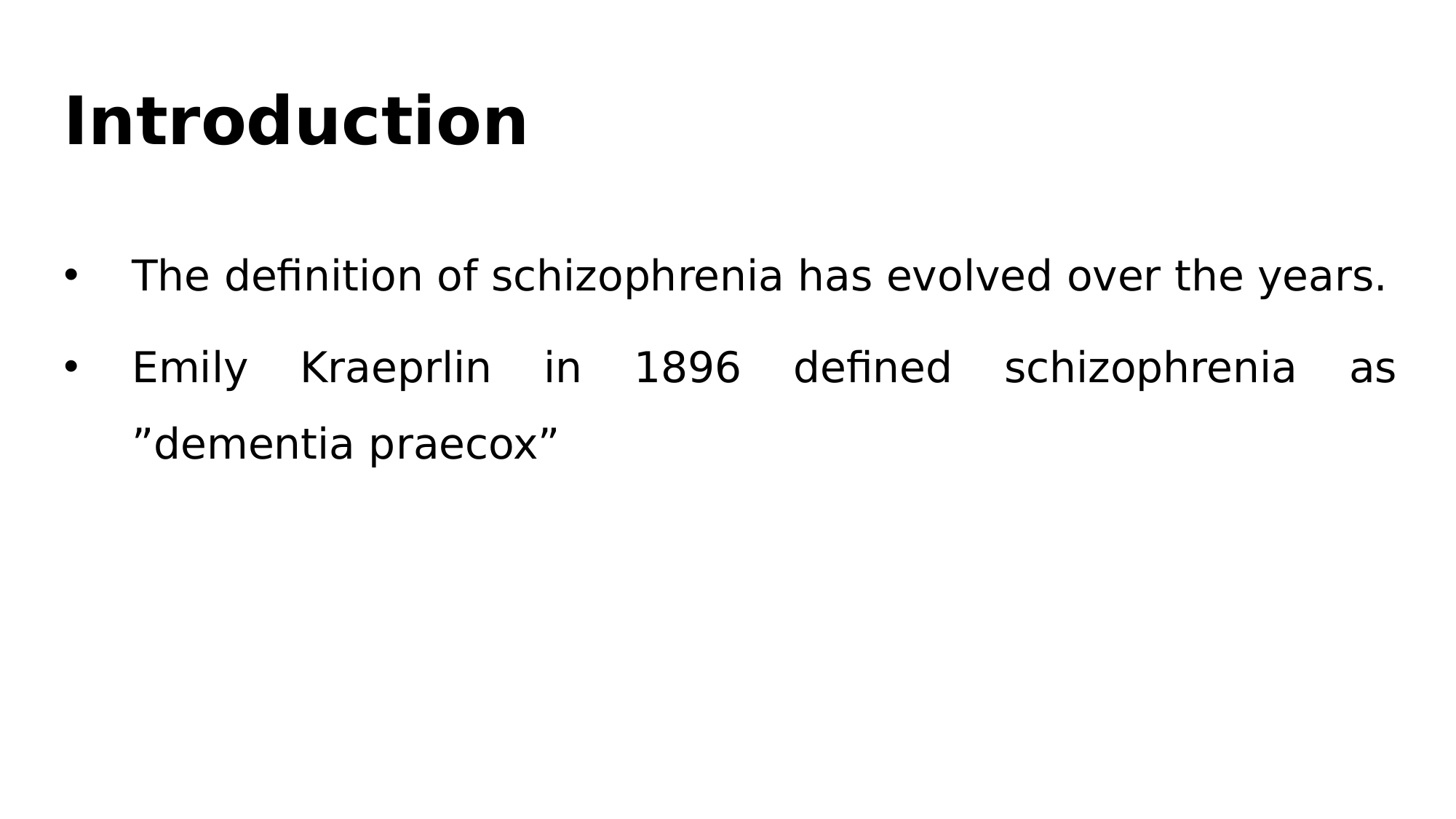

# Introduction
The definition of schizophrenia has evolved over the years.
Emily Kraeprlin in 1896 defined schizophrenia as ”dementia praecox”